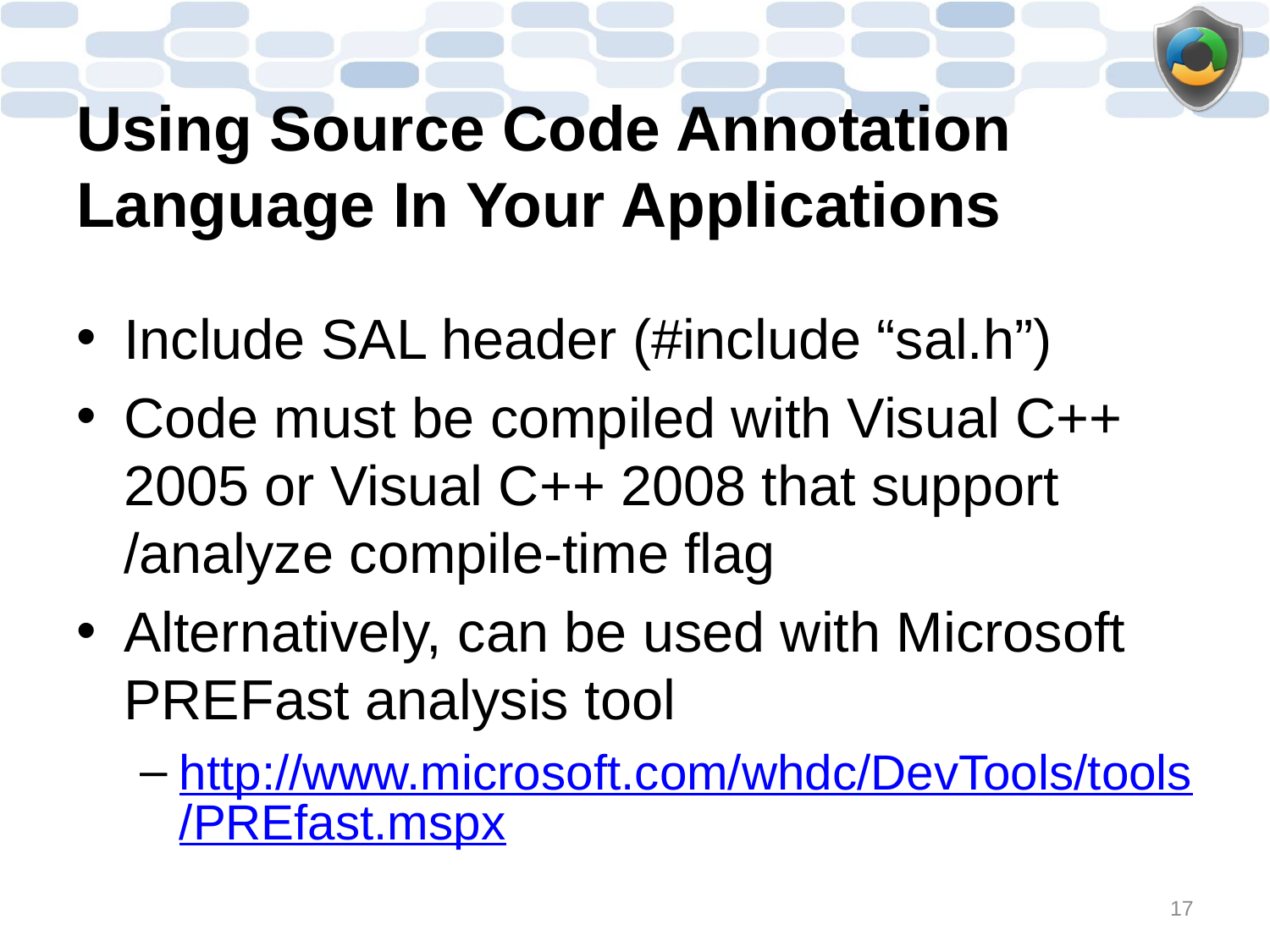

# Using Source Code Annotation Language In Your Applications
Include SAL header (#include “sal.h”)
Code must be compiled with Visual C++ 2005 or Visual C++ 2008 that support /analyze compile-time flag
Alternatively, can be used with Microsoft PREFast analysis tool
http://www.microsoft.com/whdc/DevTools/tools/PREfast.mspx
17